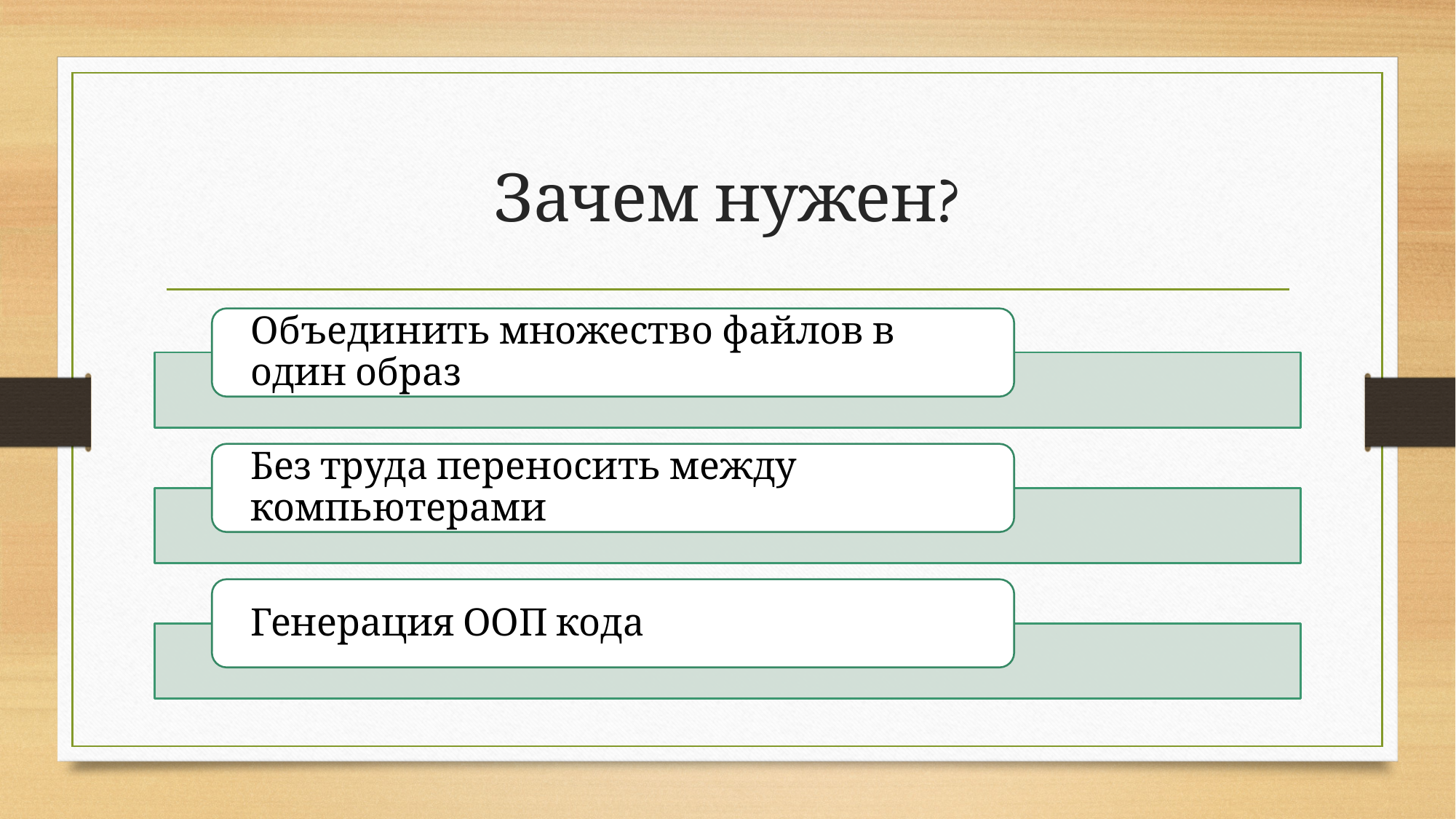

# Зачем нужен?
Объединить множество файлов в один образ
Без труда переносить между компьютерами
Генерация ООП кода